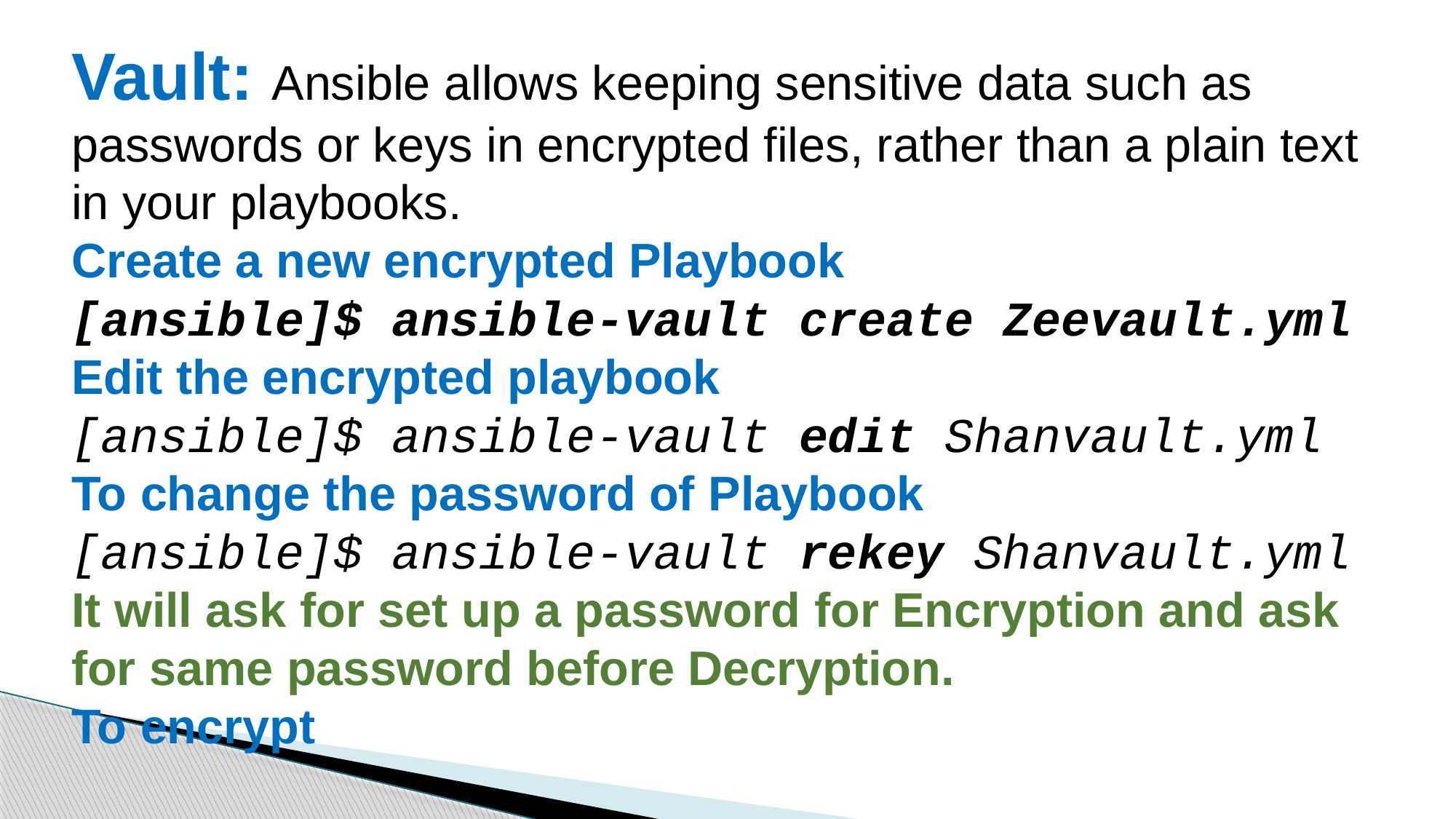

Vault: Ansible allows keeping sensitive data such as passwords or keys in encrypted files, rather than a plain text in your playbooks.
Create a new encrypted Playbook
[ansible]$ ansible-vault create Zeevault.yml
Edit the encrypted playbook
[ansible]$ ansible-vault edit Shanvault.yml
To change the password of Playbook
[ansible]$ ansible-vault rekey Shanvault.yml
It will ask for set up a password for Encryption and ask for same password before Decryption.
To encrypt